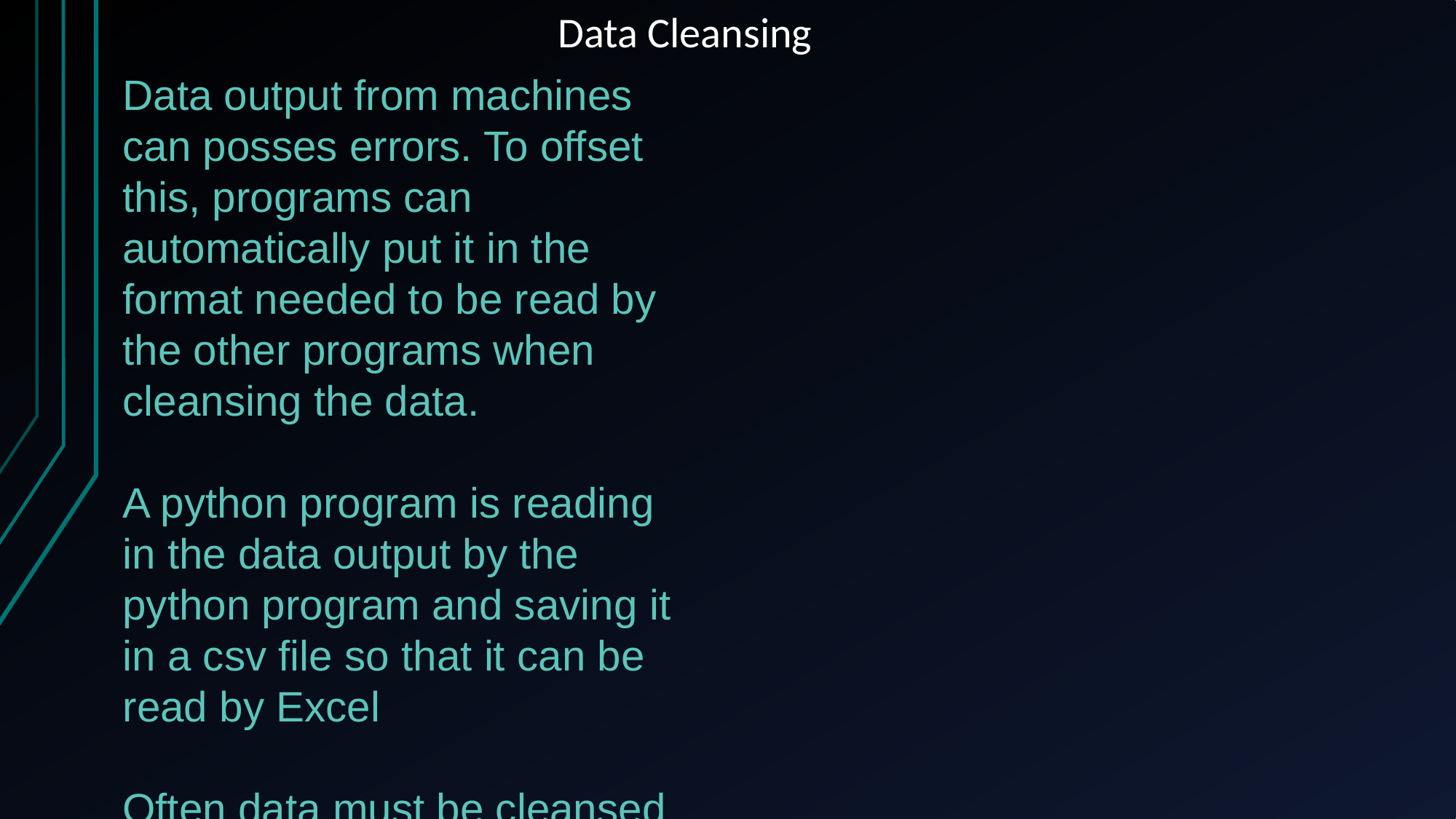

Data Cleansing
Data output from machines can posses errors. To offset this, programs can automatically put it in the format needed to be read by the other programs when cleansing the data.

A python program is reading in the data output by the python program and saving it in a csv file so that it can be read by Excel

Often data must be cleansed of error or missing values altogether in a dataset.